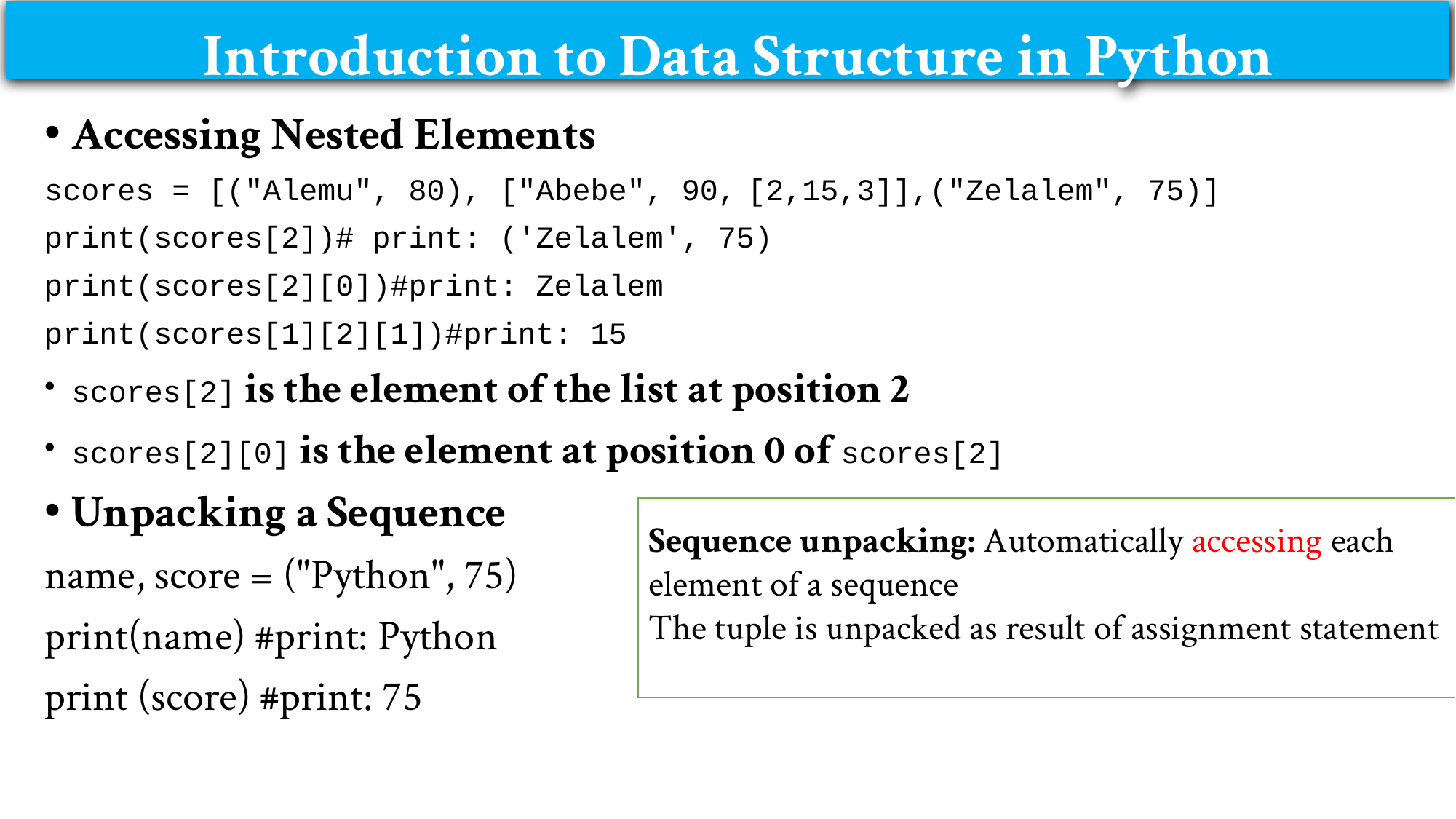

Introduction to Data Structure in Python
Accessing Nested Elements
scores = [("Alemu", 80), ["Abebe", 90, [2,15,3]],("Zelalem", 75)]
print(scores[2])# print: ('Zelalem', 75)
print(scores[2][0])#print: Zelalem
print(scores[1][2][1])#print: 15
scores[2] is the element of the list at position 2
scores[2][0] is the element at position 0 of scores[2]
Unpacking a Sequence
name, score = ("Python", 75)
print(name) #print: Python
print (score) #print: 75
Sequence unpacking: Automatically accessing each element of a sequence
The tuple is unpacked as result of assignment statement